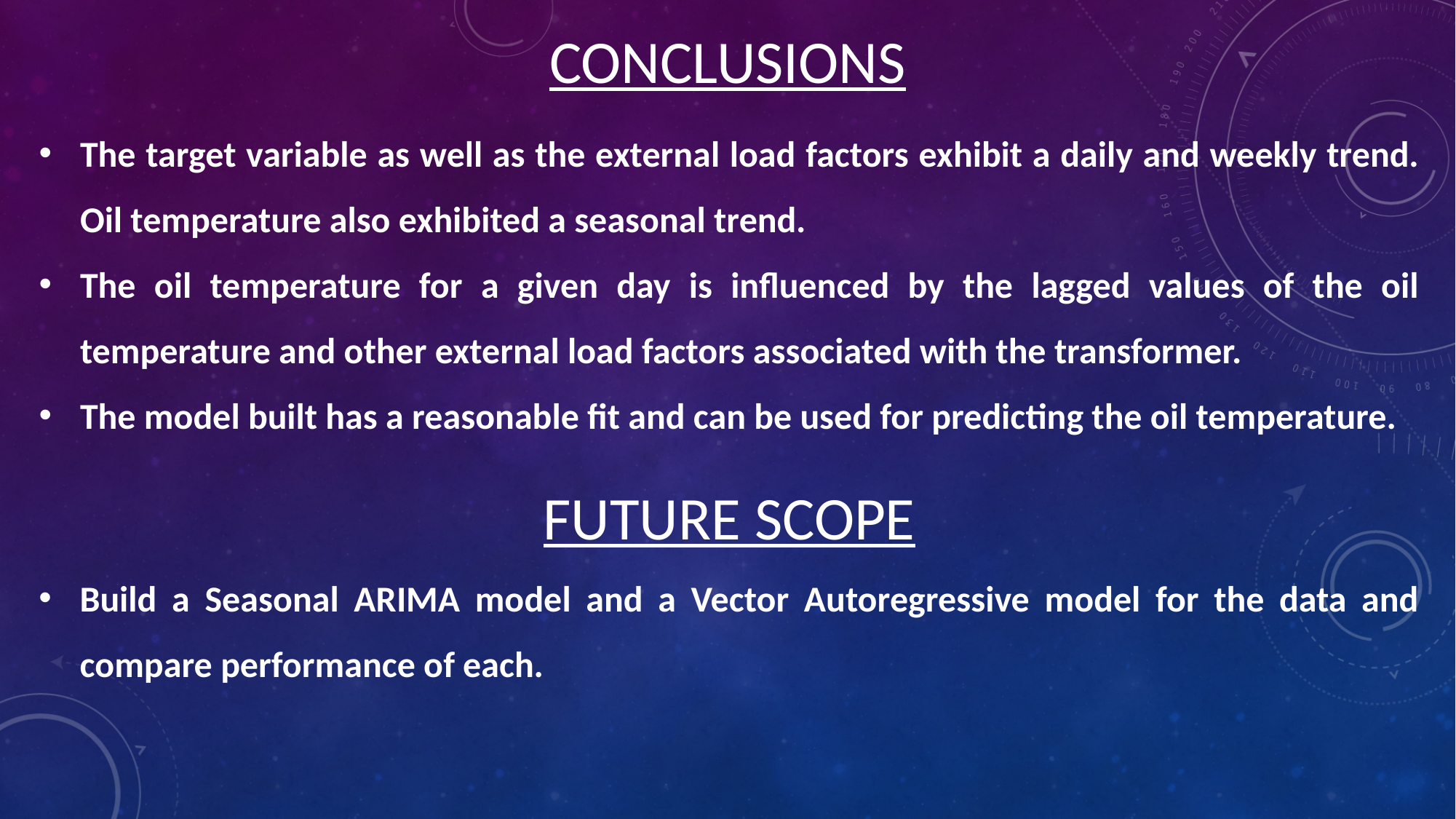

# CONCLUSIONS
The target variable as well as the external load factors exhibit a daily and weekly trend. Oil temperature also exhibited a seasonal trend.
The oil temperature for a given day is influenced by the lagged values of the oil temperature and other external load factors associated with the transformer.
The model built has a reasonable fit and can be used for predicting the oil temperature.
FUTURE SCOPE
Build a Seasonal ARIMA model and a Vector Autoregressive model for the data and compare performance of each.